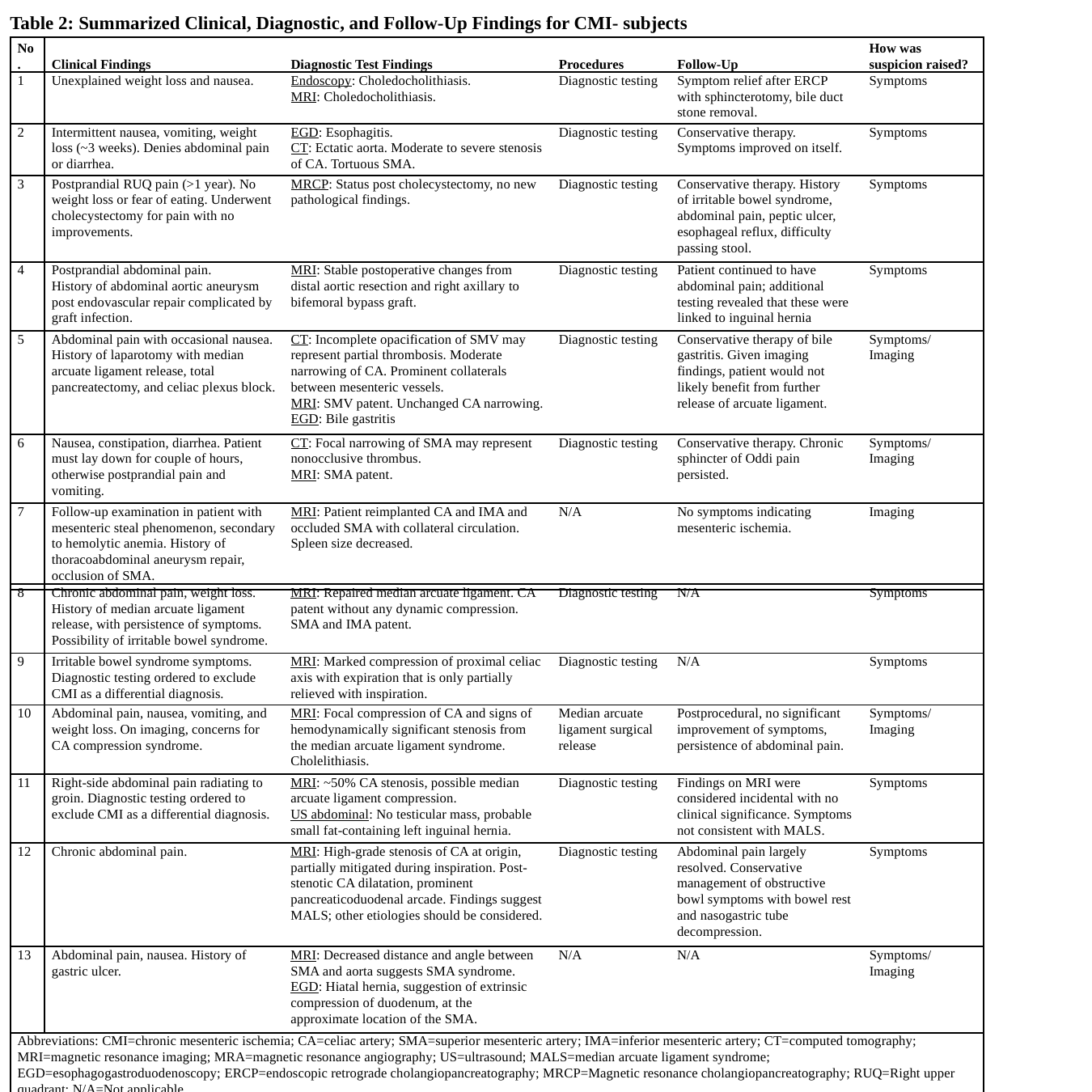

Table 2: Summarized Clinical, Diagnostic, and Follow-Up Findings for CMI- subjects
| No. | Clinical Findings | Diagnostic Test Findings | Procedures | Follow-Up | How was suspicion raised? |
| --- | --- | --- | --- | --- | --- |
| 1 | Unexplained weight loss and nausea. | Endoscopy: Choledocholithiasis. MRI: Choledocholithiasis. | Diagnostic testing | Symptom relief after ERCP with sphincterotomy, bile duct stone removal. | Symptoms |
| 2 | Intermittent nausea, vomiting, weight loss (~3 weeks). Denies abdominal pain or diarrhea. | EGD: Esophagitis. CT: Ectatic aorta. Moderate to severe stenosis of CA. Tortuous SMA. | Diagnostic testing | Conservative therapy. Symptoms improved on itself. | Symptoms |
| 3 | Postprandial RUQ pain (>1 year). No weight loss or fear of eating. Underwent cholecystectomy for pain with no improvements. | MRCP: Status post cholecystectomy, no new pathological findings. | Diagnostic testing | Conservative therapy. History of irritable bowel syndrome, abdominal pain, peptic ulcer, esophageal reflux, difficulty passing stool. | Symptoms |
| 4 | Postprandial abdominal pain. History of abdominal aortic aneurysm post endovascular repair complicated by graft infection. | MRI: Stable postoperative changes from distal aortic resection and right axillary to bifemoral bypass graft. | Diagnostic testing | Patient continued to have abdominal pain; additional testing revealed that these were linked to inguinal hernia | Symptoms |
| 5 | Abdominal pain with occasional nausea. History of laparotomy with median arcuate ligament release, total pancreatectomy, and celiac plexus block. | CT: Incomplete opacification of SMV may represent partial thrombosis. Moderate narrowing of CA. Prominent collaterals between mesenteric vessels. MRI: SMV patent. Unchanged CA narrowing. EGD: Bile gastritis | Diagnostic testing | Conservative therapy of bile gastritis. Given imaging findings, patient would not likely benefit from further release of arcuate ligament. | Symptoms/Imaging |
| 6 | Nausea, constipation, diarrhea. Patient must lay down for couple of hours, otherwise postprandial pain and vomiting. | CT: Focal narrowing of SMA may represent nonocclusive thrombus. MRI: SMA patent. | Diagnostic testing | Conservative therapy. Chronic sphincter of Oddi pain persisted. | Symptoms/Imaging |
| 7 | Follow-up examination in patient with mesenteric steal phenomenon, secondary to hemolytic anemia. History of thoracoabdominal aneurysm repair, occlusion of SMA. | MRI: Patient reimplanted CA and IMA and occluded SMA with collateral circulation. Spleen size decreased. | N/A | No symptoms indicating mesenteric ischemia. | Imaging |
| 8 | Chronic abdominal pain, weight loss. History of median arcuate ligament release, with persistence of symptoms. Possibility of irritable bowel syndrome. | MRI: Repaired median arcuate ligament. CA patent without any dynamic compression. SMA and IMA patent. | Diagnostic testing | N/A | Symptoms |
| --- | --- | --- | --- | --- | --- |
| 9 | Irritable bowel syndrome symptoms. Diagnostic testing ordered to exclude CMI as a differential diagnosis. | MRI: Marked compression of proximal celiac axis with expiration that is only partially relieved with inspiration. | Diagnostic testing | N/A | Symptoms |
| 10 | Abdominal pain, nausea, vomiting, and weight loss. On imaging, concerns for CA compression syndrome. | MRI: Focal compression of CA and signs of hemodynamically significant stenosis from the median arcuate ligament syndrome. Cholelithiasis. | Median arcuate ligament surgical release | Postprocedural, no significant improvement of symptoms, persistence of abdominal pain. | Symptoms/Imaging |
| 11 | Right-side abdominal pain radiating to groin. Diagnostic testing ordered to exclude CMI as a differential diagnosis. | MRI: ~50% CA stenosis, possible median arcuate ligament compression. US abdominal: No testicular mass, probable small fat-containing left inguinal hernia. | Diagnostic testing | Findings on MRI were considered incidental with no clinical significance. Symptoms not consistent with MALS. | Symptoms |
| 12 | Chronic abdominal pain. | MRI: High-grade stenosis of CA at origin, partially mitigated during inspiration. Post-stenotic CA dilatation, prominent pancreaticoduodenal arcade. Findings suggest MALS; other etiologies should be considered. | Diagnostic testing | Abdominal pain largely resolved. Conservative management of obstructive bowl symptoms with bowel rest and nasogastric tube decompression. | Symptoms |
| 13 | Abdominal pain, nausea. History of gastric ulcer. | MRI: Decreased distance and angle between SMA and aorta suggests SMA syndrome. EGD: Hiatal hernia, suggestion of extrinsic compression of duodenum, at the approximate location of the SMA. | N/A | N/A | Symptoms/Imaging |
| Abbreviations: CMI=chronic mesenteric ischemia; CA=celiac artery; SMA=superior mesenteric artery; IMA=inferior mesenteric artery; CT=computed tomography; MRI=magnetic resonance imaging; MRA=magnetic resonance angiography; US=ultrasound; MALS=median arcuate ligament syndrome; EGD=esophagogastroduodenoscopy; ERCP=endoscopic retrograde cholangiopancreatography; MRCP=Magnetic resonance cholangiopancreatography; RUQ=Right upper quadrant; N/A=Not applicable |  |  |  |  |  |